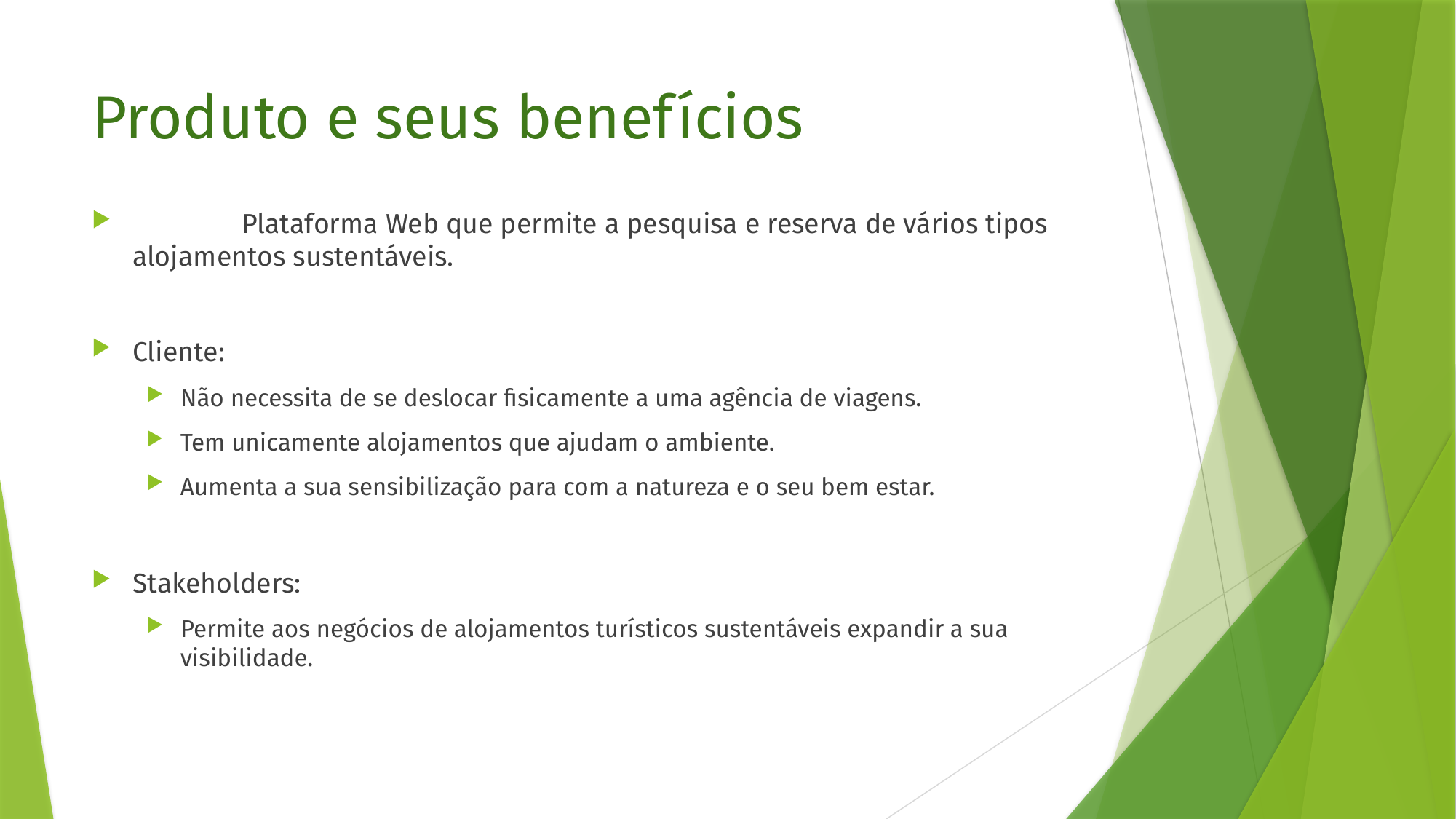

# Produto e seus benefícios
	Plataforma Web que permite a pesquisa e reserva de vários tipos alojamentos sustentáveis.

Cliente:
Não necessita de se deslocar fisicamente a uma agência de viagens.
Tem unicamente alojamentos que ajudam o ambiente.
Aumenta a sua sensibilização para com a natureza e o seu bem estar.

Stakeholders:
Permite aos negócios de alojamentos turísticos sustentáveis expandir a sua visibilidade.